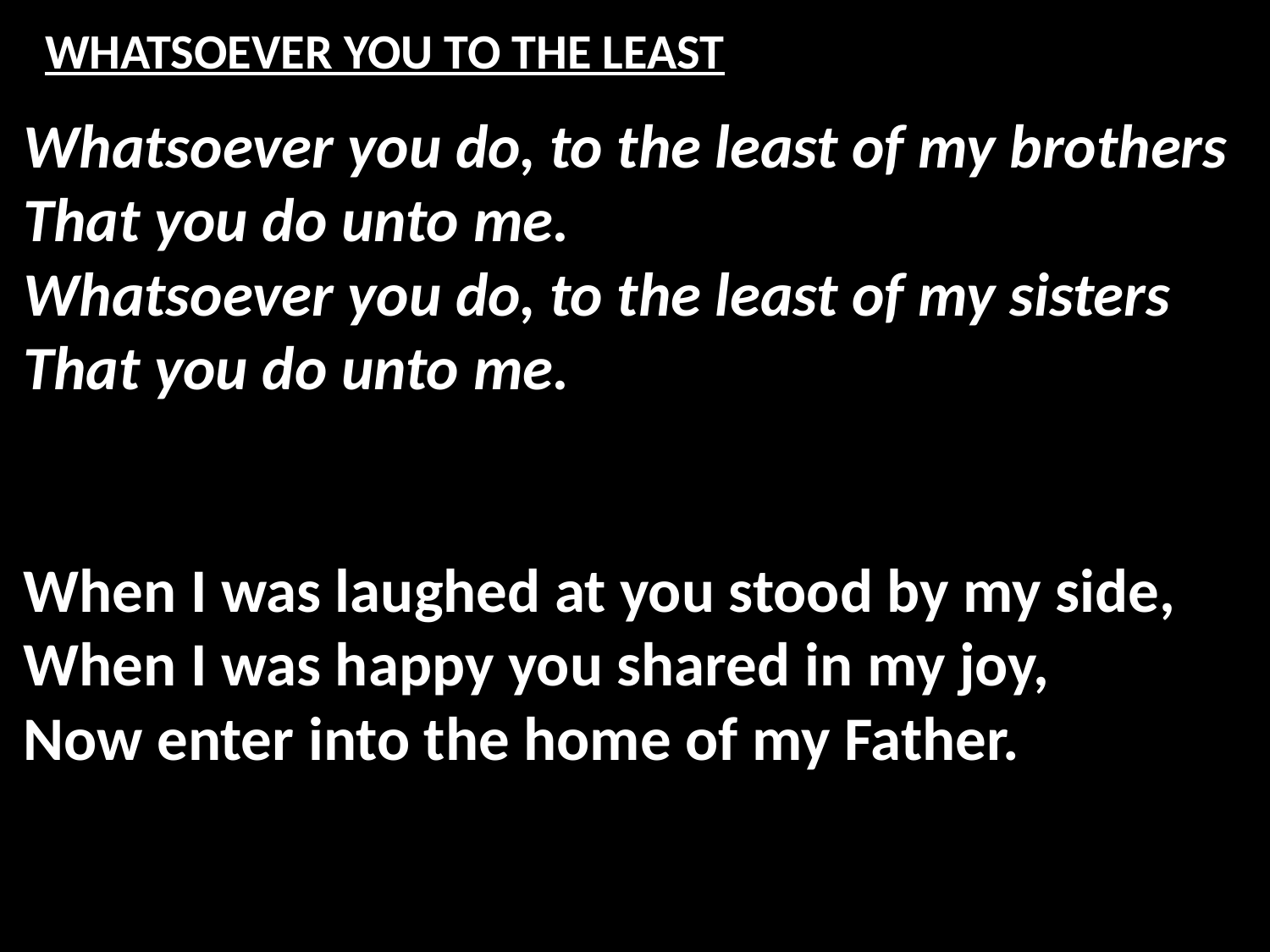

# WHATSOEVER YOU TO THE LEAST
Whatsoever you do, to the least of my brothers
That you do unto me.
Whatsoever you do, to the least of my sisters
That you do unto me.

When I was laughed at you stood by my side,
When I was happy you shared in my joy,
Now enter into the home of my Father.